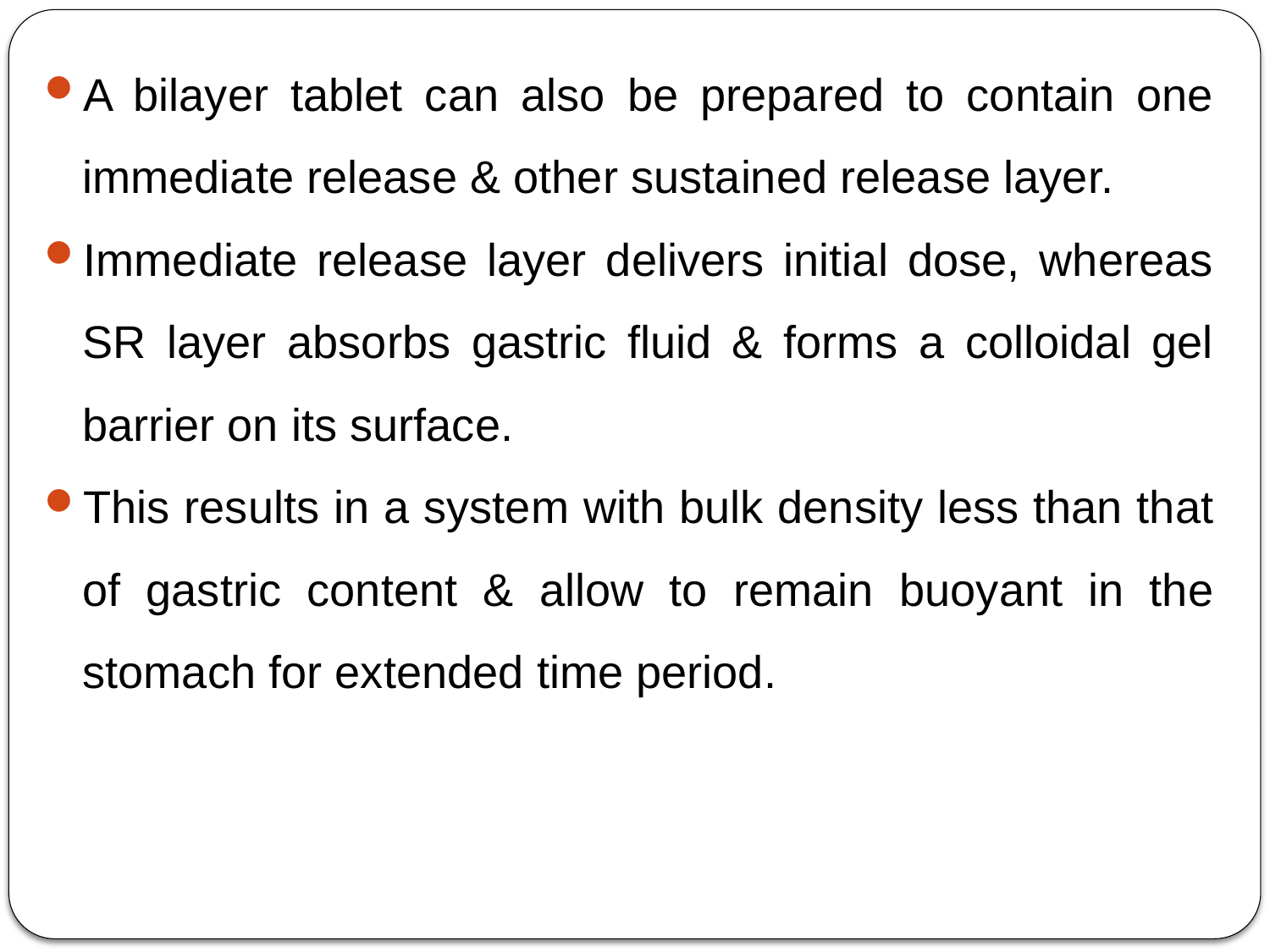

A bilayer tablet can also be prepared to contain one immediate release & other sustained release layer.
Immediate release layer delivers initial dose, whereas SR layer absorbs gastric fluid & forms a colloidal gel barrier on its surface.
This results in a system with bulk density less than that of gastric content & allow to remain buoyant in the stomach for extended time period.
36